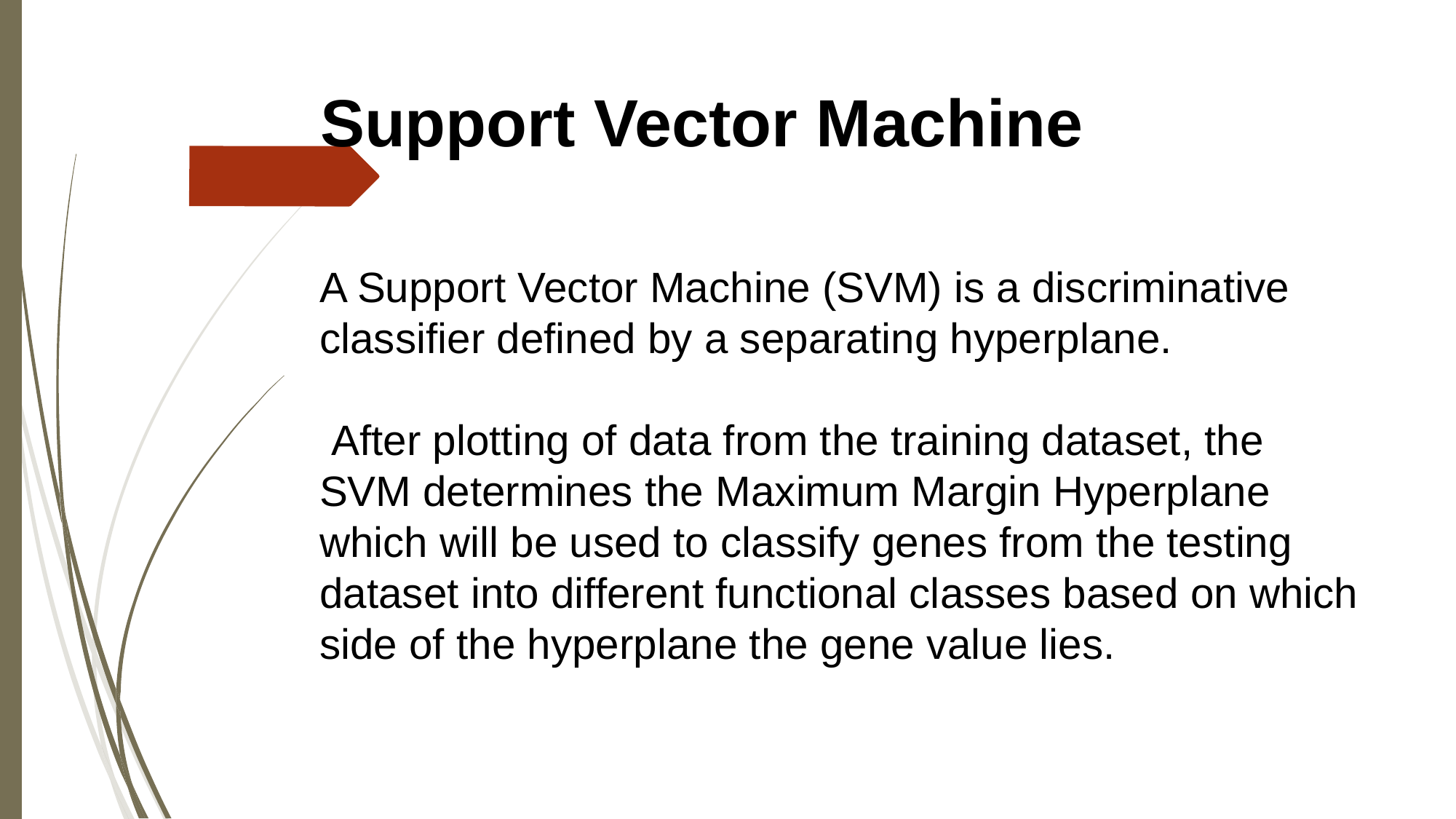

Support Vector Machine
A Support Vector Machine (SVM) is a discriminative classifier defined by a separating hyperplane.

 After plotting of data from the training dataset, the SVM determines the Maximum Margin Hyperplane which will be used to classify genes from the testing dataset into different functional classes based on which side of the hyperplane the gene value lies.